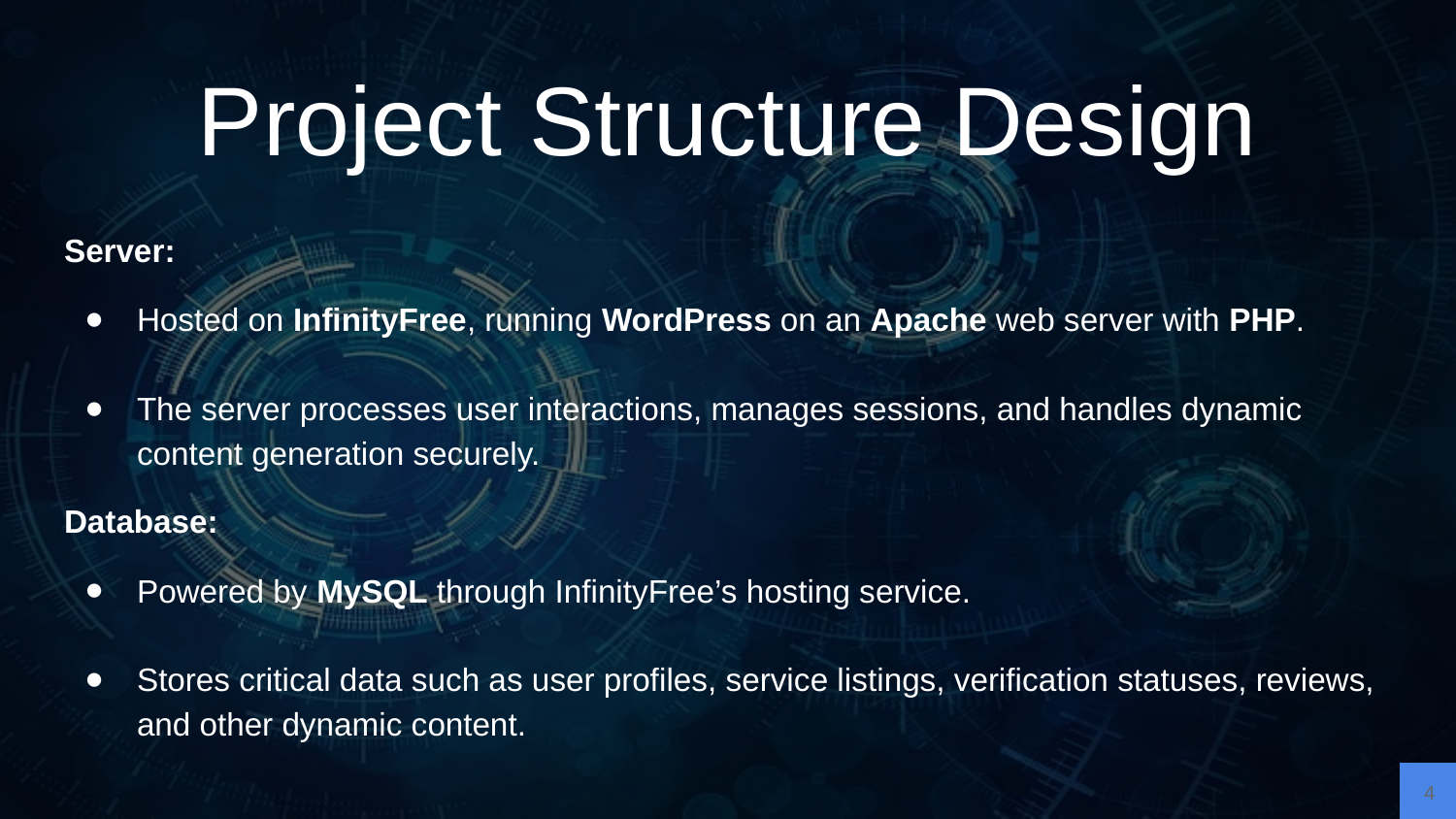

# Project Structure Design
Server:
Hosted on InfinityFree, running WordPress on an Apache web server with PHP.
The server processes user interactions, manages sessions, and handles dynamic content generation securely.
Database:
Powered by MySQL through InfinityFree’s hosting service.
Stores critical data such as user profiles, service listings, verification statuses, reviews, and other dynamic content.

4